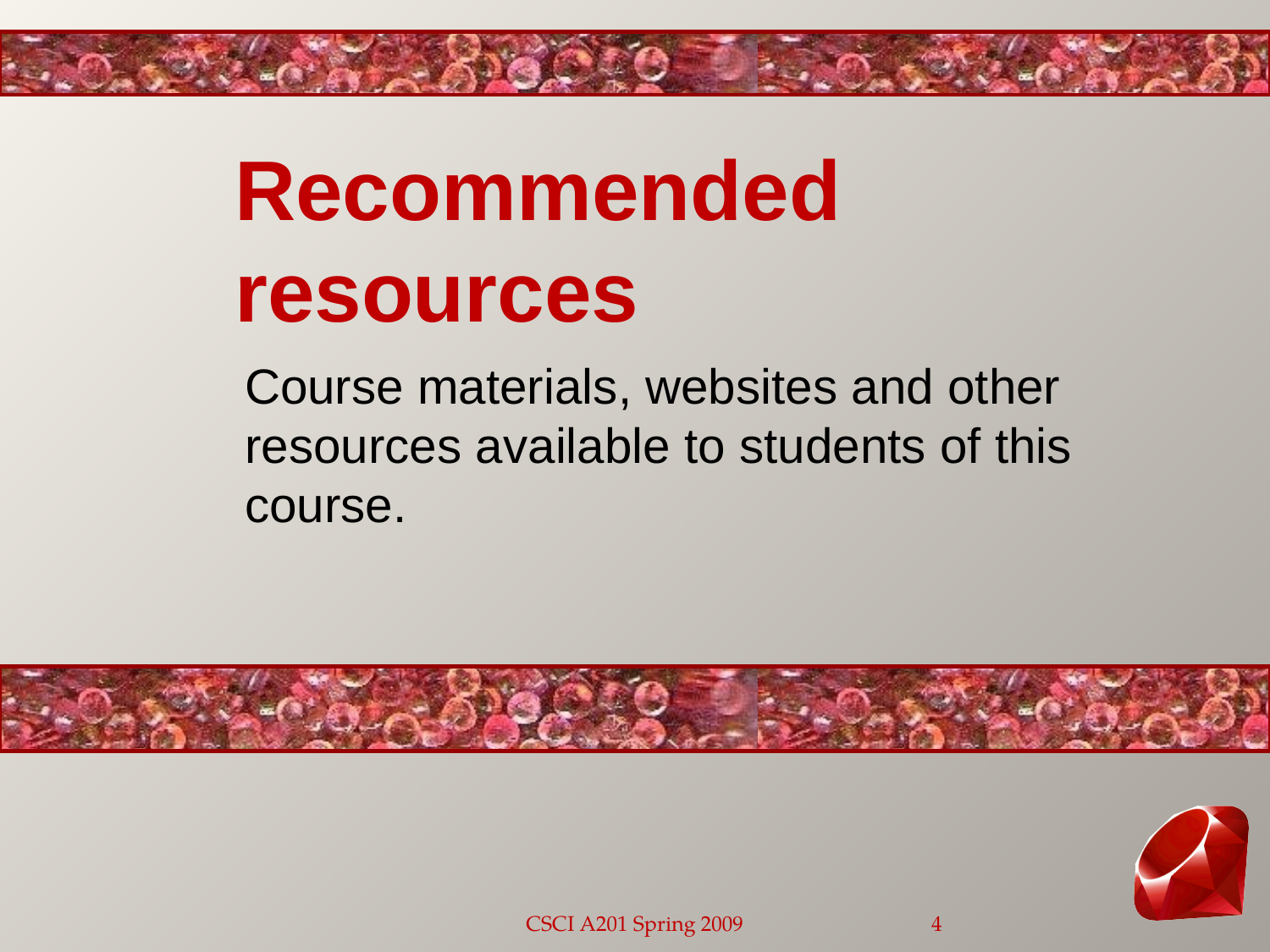

# Recommended resources
Course materials, websites and other resources available to students of this course.

CSCI A201 Spring 2009
4